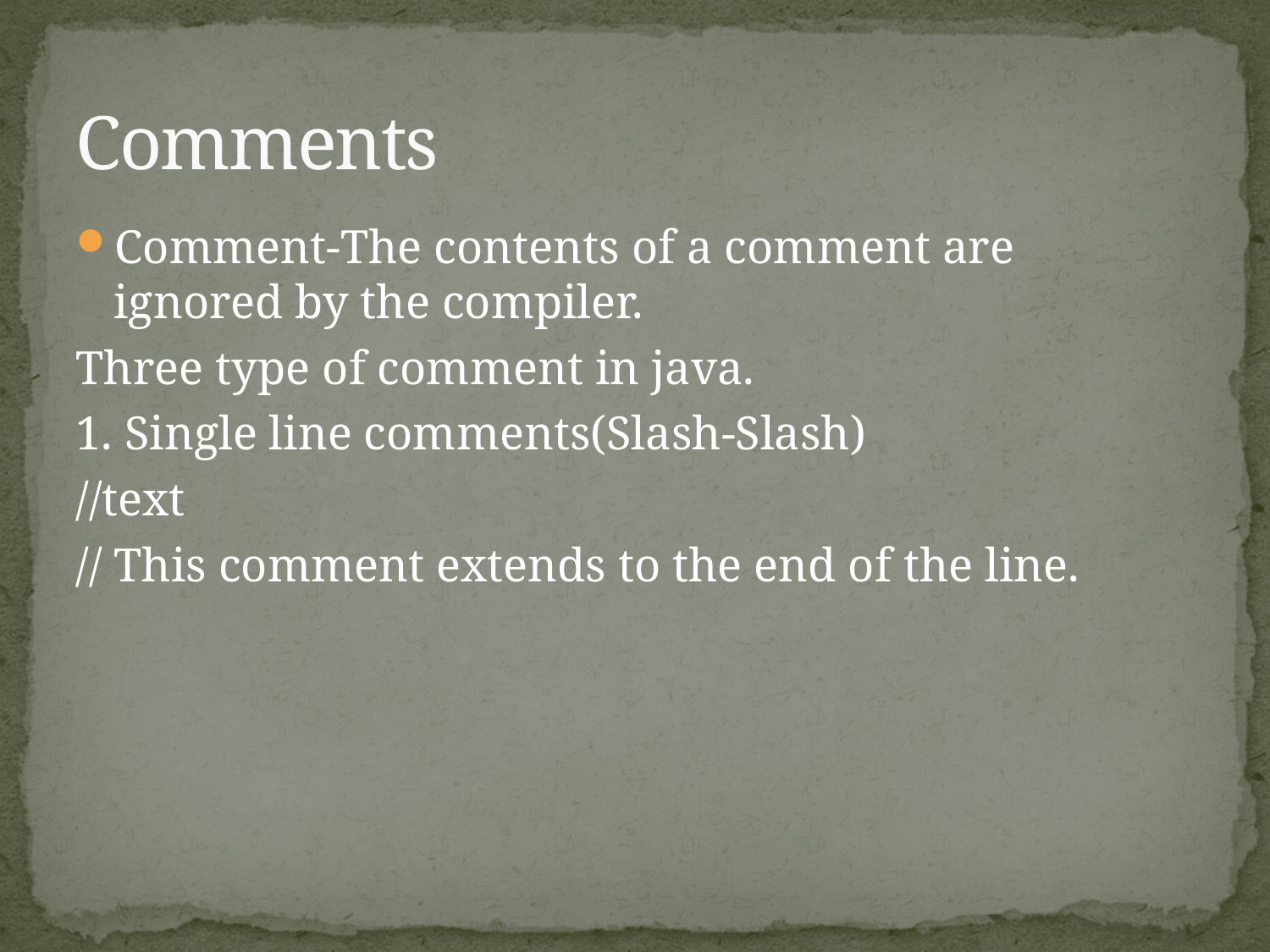

# Comments
Comment-The contents of a comment are ignored by the compiler.
Three type of comment in java.
1. Single line comments(Slash-Slash)
//text
// This comment extends to the end of the line.